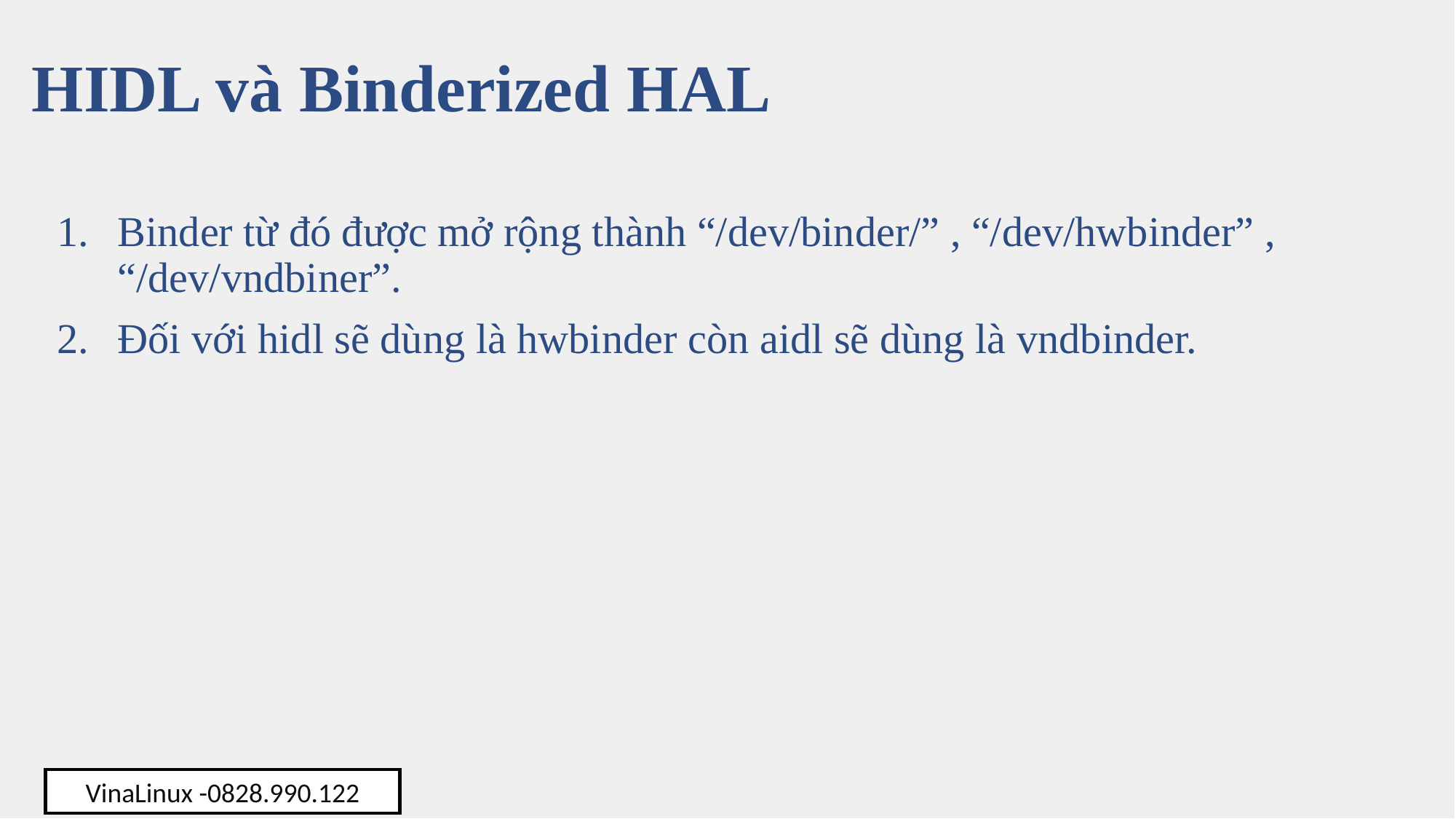

HIDL và Binderized HAL

Binder từ đó được mở rộng thành “/dev/binder/” , “/dev/hwbinder” , “/dev/vndbiner”.
Đối với hidl sẽ dùng là hwbinder còn aidl sẽ dùng là vndbinder.